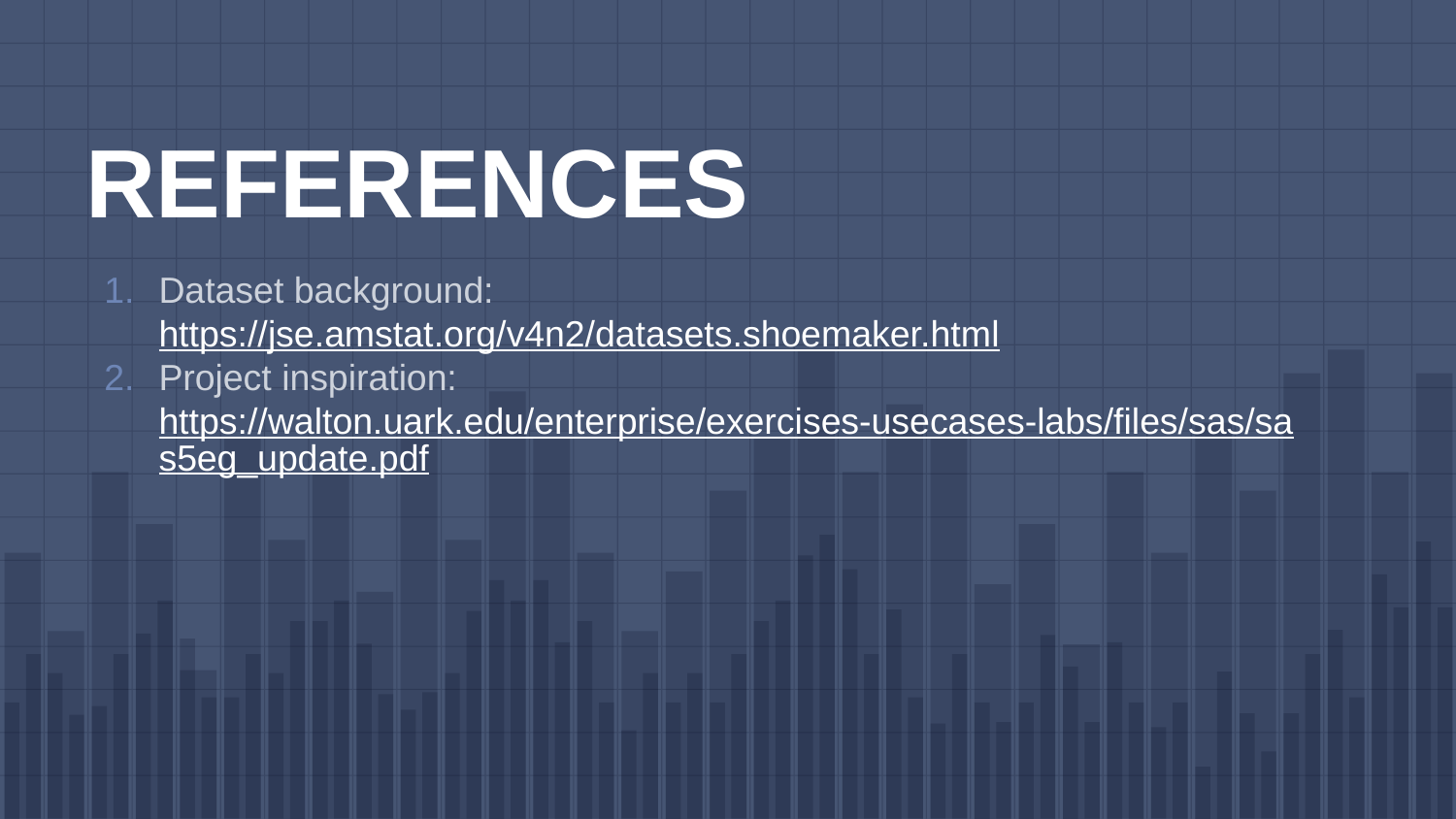

# REFERENCES
Dataset background: https://jse.amstat.org/v4n2/datasets.shoemaker.html
Project inspiration: https://walton.uark.edu/enterprise/exercises-usecases-labs/files/sas/sas5eg_update.pdf